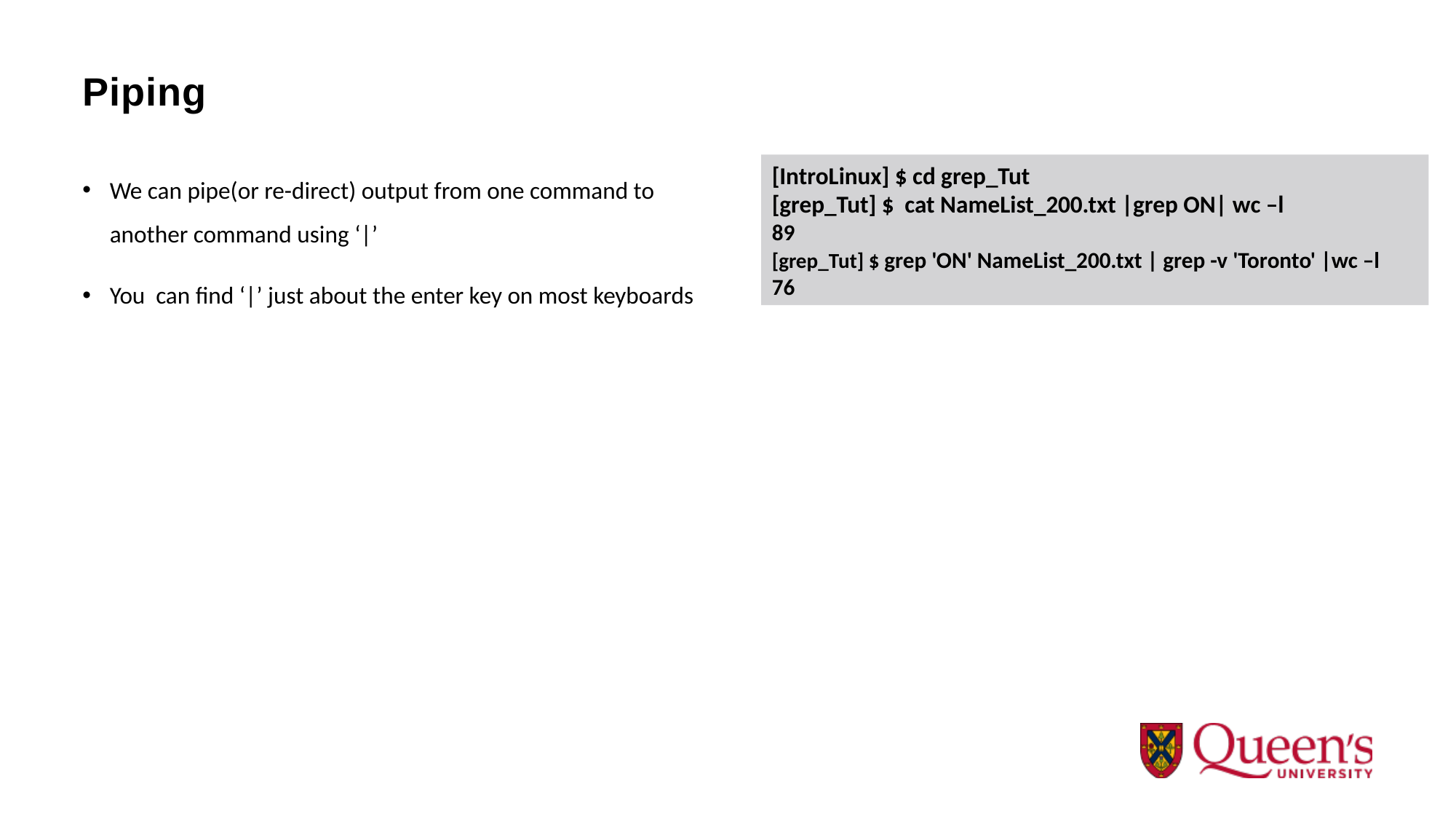

# Piping
[IntroLinux] $ cd grep_Tut
[grep_Tut] $  cat NameList_200.txt |grep ON| wc –l
89
[grep_Tut] $ grep 'ON' NameList_200.txt | grep -v 'Toronto' |wc –l
76
We can pipe(or re-direct) output from one command to another command using ‘|’
You  can find ‘|’ just about the enter key on most keyboards